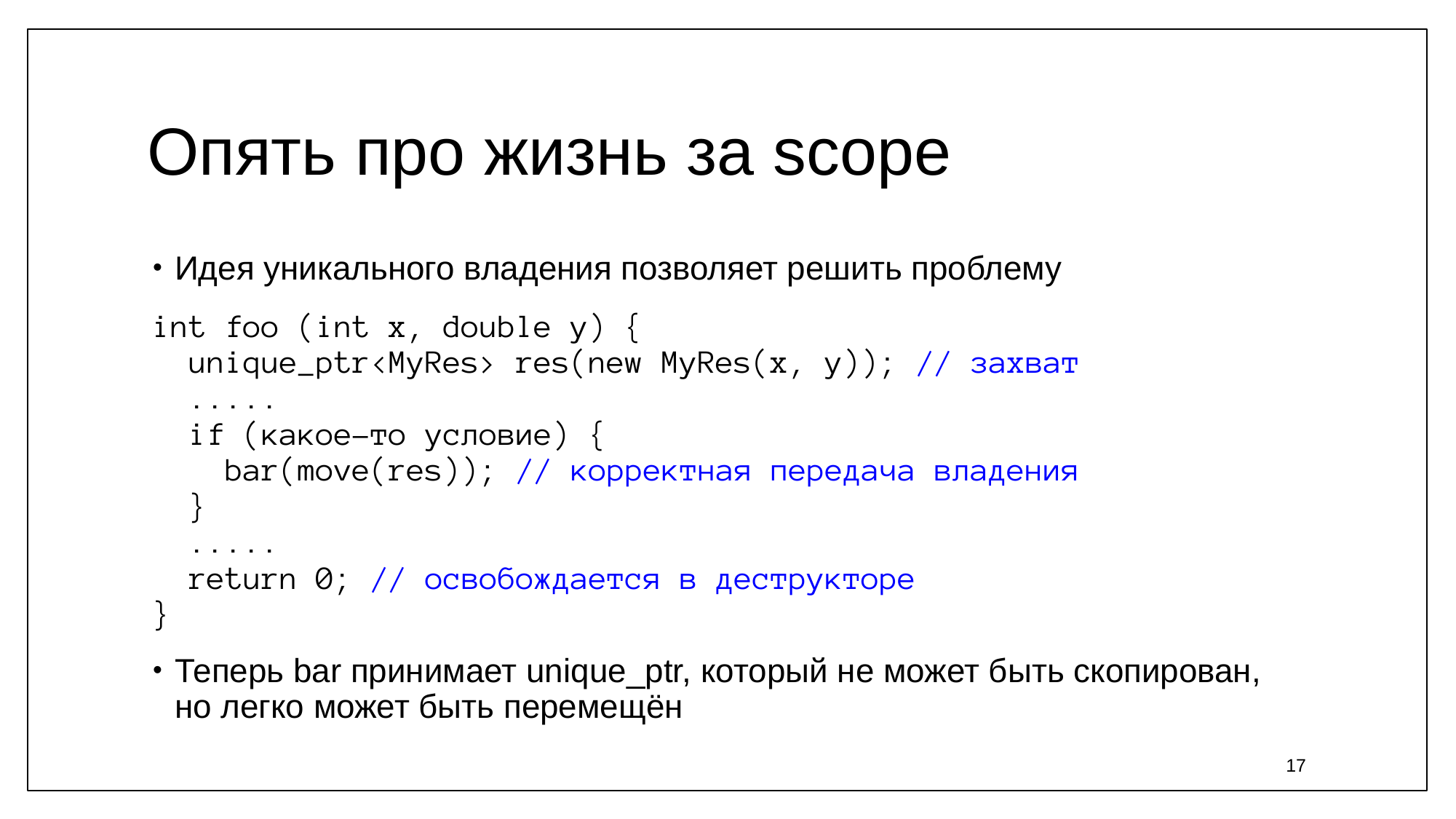

# Опять про жизнь за scope
Идея уникального владения позволяет решить проблему
int foo (int x, double y) {
  unique_ptr<MyRes> res(new MyRes(x, y)); // захват
  .....
  if (какое-то условие) {
    bar(move(res)); // корректная передача владения
  }
  .....
  return 0; // освобождается в деструкторе
}
Теперь bar принимает unique_ptr, который не может быть скопирован, но легко может быть перемещён
17